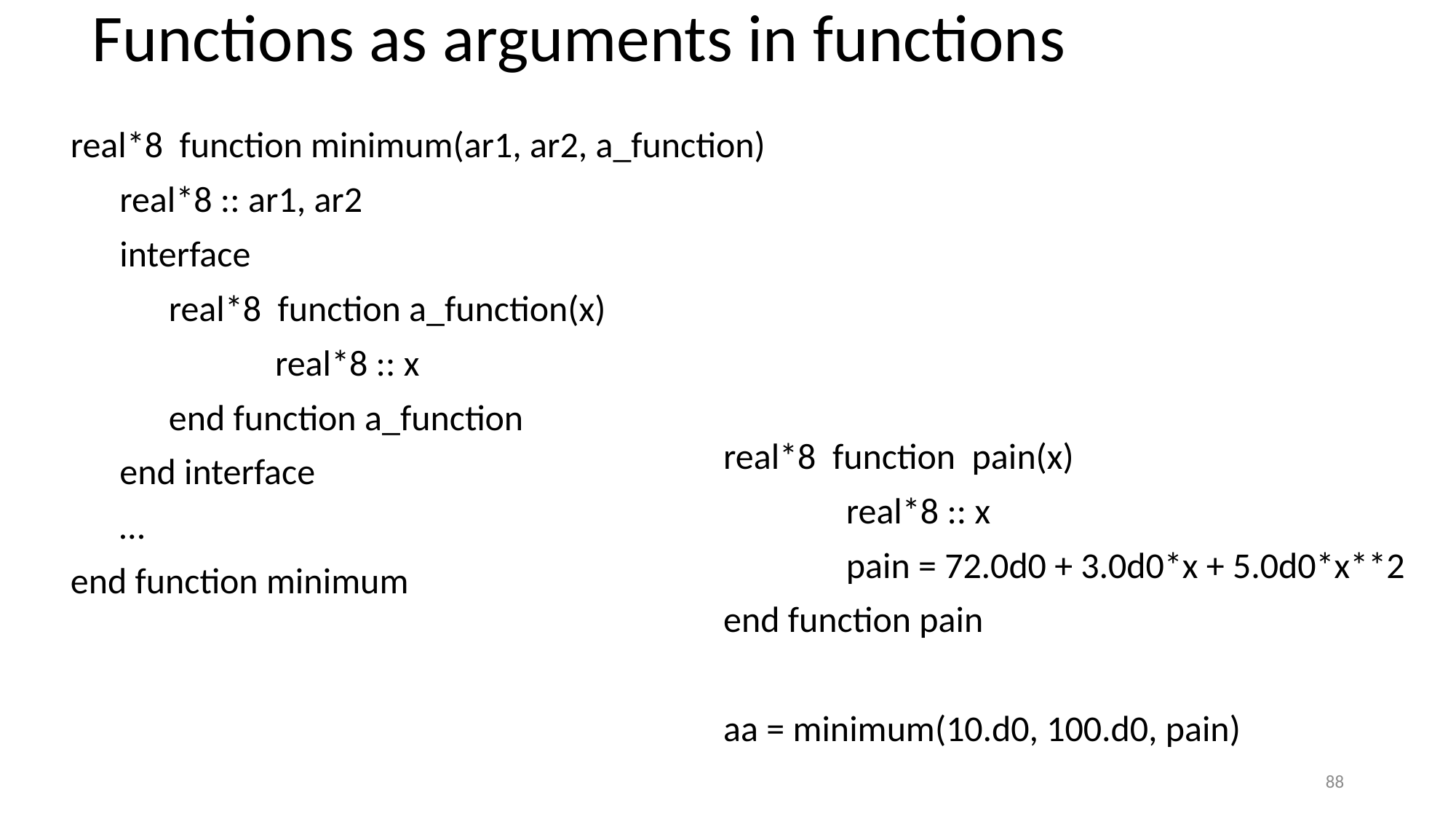

# Functions as arguments in functions
   real*8  function minimum(ar1, ar2, a_function)
         real*8 :: ar1, ar2
         interface
               real*8  function a_function(x)
                            real*8 :: x
               end function a_function
         end interface
         …
   end function minimum

   real*8  function  pain(x)
                  real*8 :: x
                  pain = 72.0d0 + 3.0d0*x + 5.0d0*x**2
   end function pain

   aa = minimum(10.d0, 100.d0, pain)
88